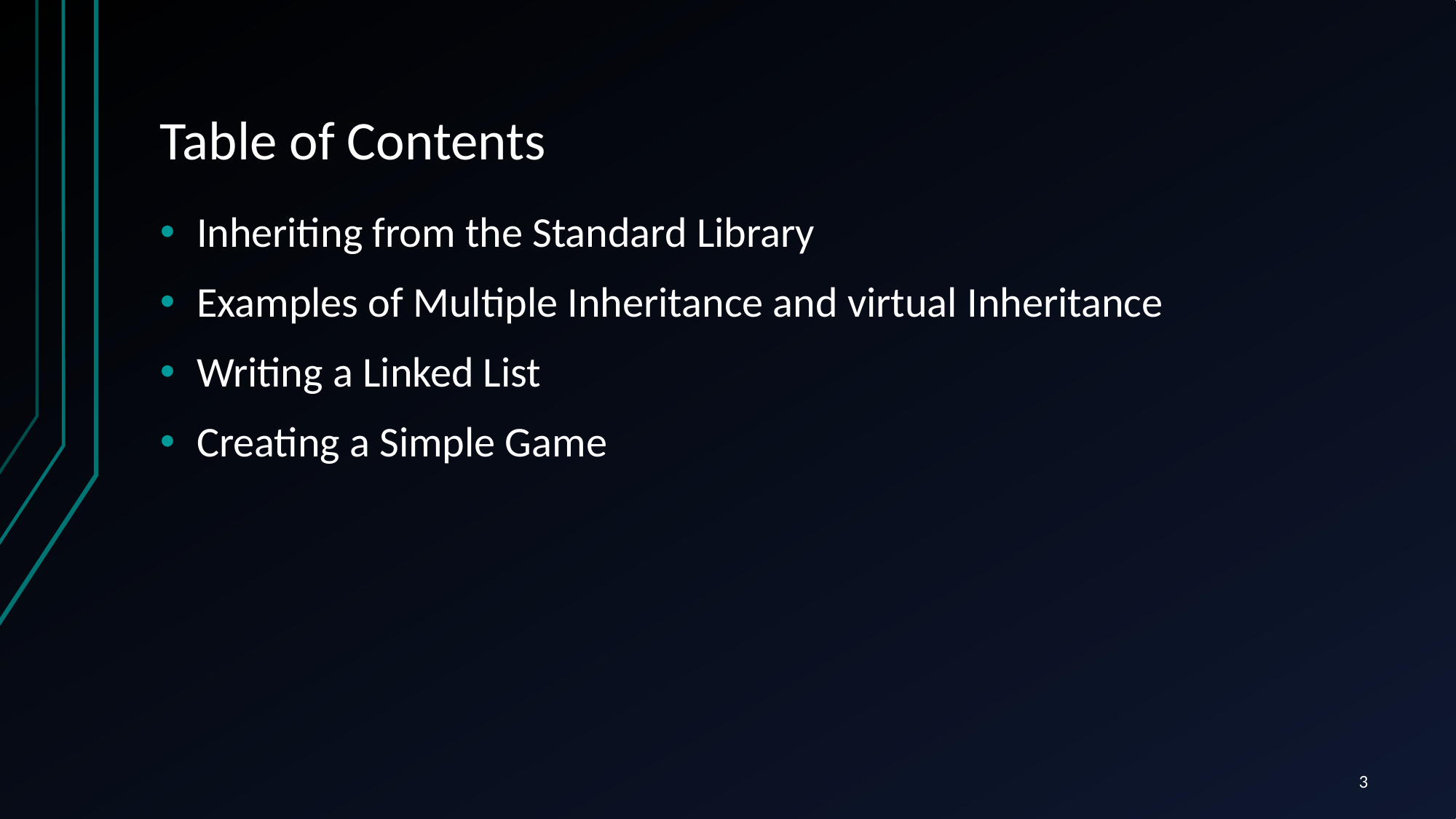

# Table of Contents
Inheriting from the Standard Library
Examples of Multiple Inheritance and virtual Inheritance
Writing a Linked List
Creating a Simple Game
3